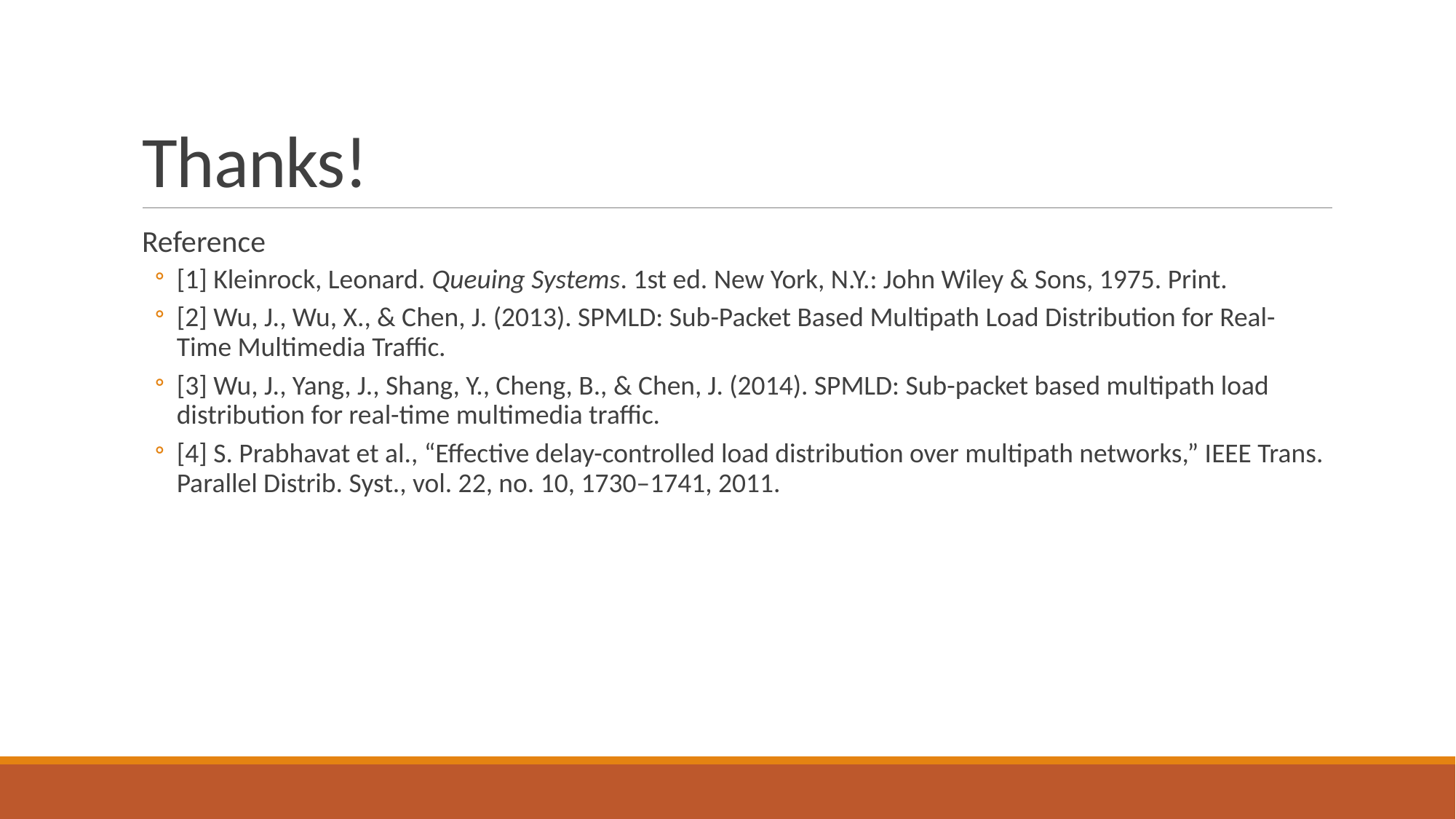

# Thanks!
Reference
[1] Kleinrock, Leonard. Queuing Systems. 1st ed. New York, N.Y.: John Wiley & Sons, 1975. Print.
[2] Wu, J., Wu, X., & Chen, J. (2013). SPMLD: Sub-Packet Based Multipath Load Distribution for Real-Time Multimedia Traffic.
[3] Wu, J., Yang, J., Shang, Y., Cheng, B., & Chen, J. (2014). SPMLD: Sub-packet based multipath load distribution for real-time multimedia traffic.
[4] S. Prabhavat et al., “Effective delay-controlled load distribution over multipath networks,” IEEE Trans. Parallel Distrib. Syst., vol. 22, no. 10, 1730–1741, 2011.